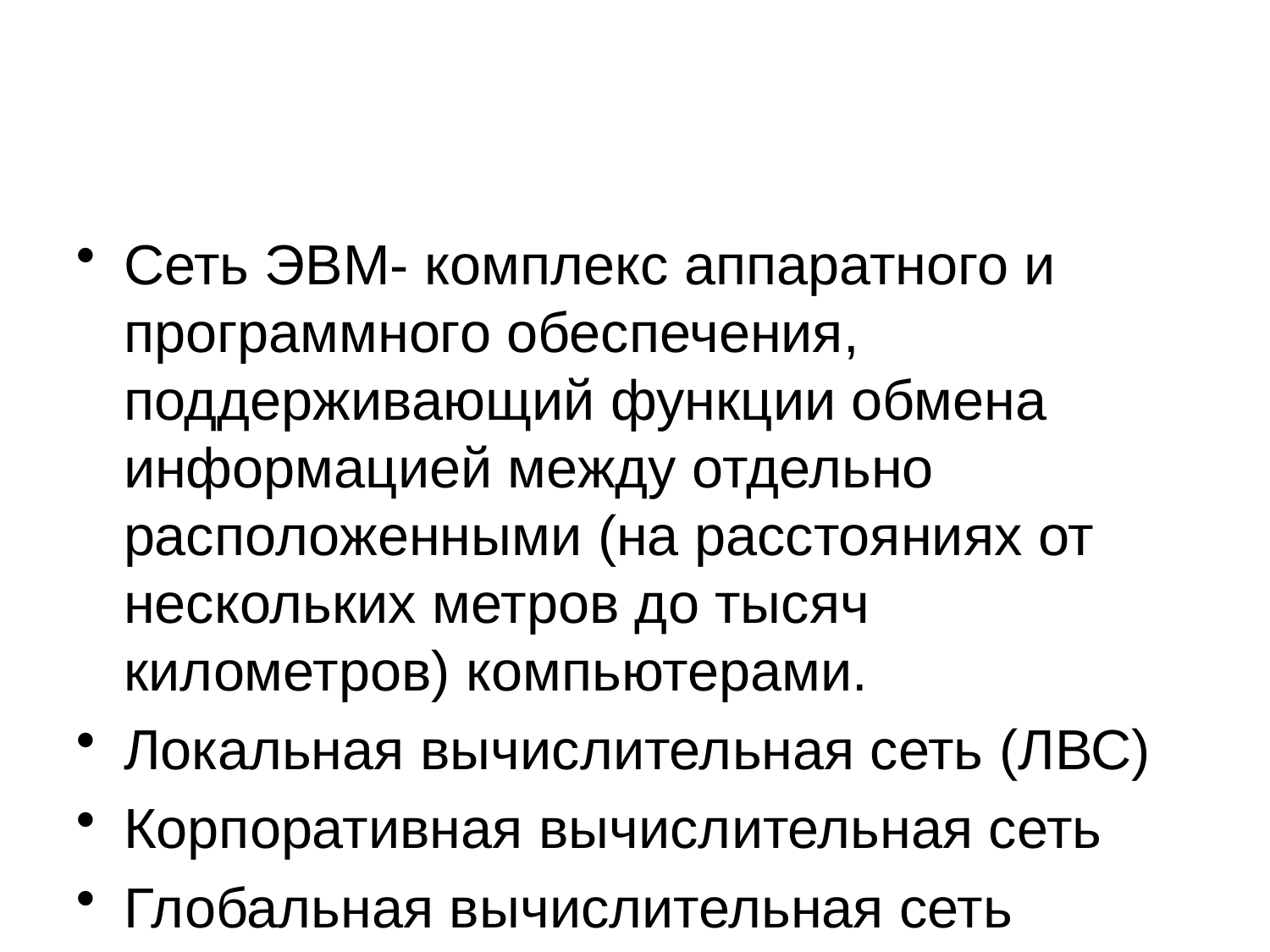

#
Сеть ЭВМ- комплекс аппаратного и программного обеспечения, поддерживающий функции обмена информацией между отдельно расположенными (на расстояниях от нескольких метров до тысяч километров) компьютерами.
Локальная вычислительная сеть (ЛВС)
Корпоративная вычислительная сеть
Глобальная вычислительная сеть